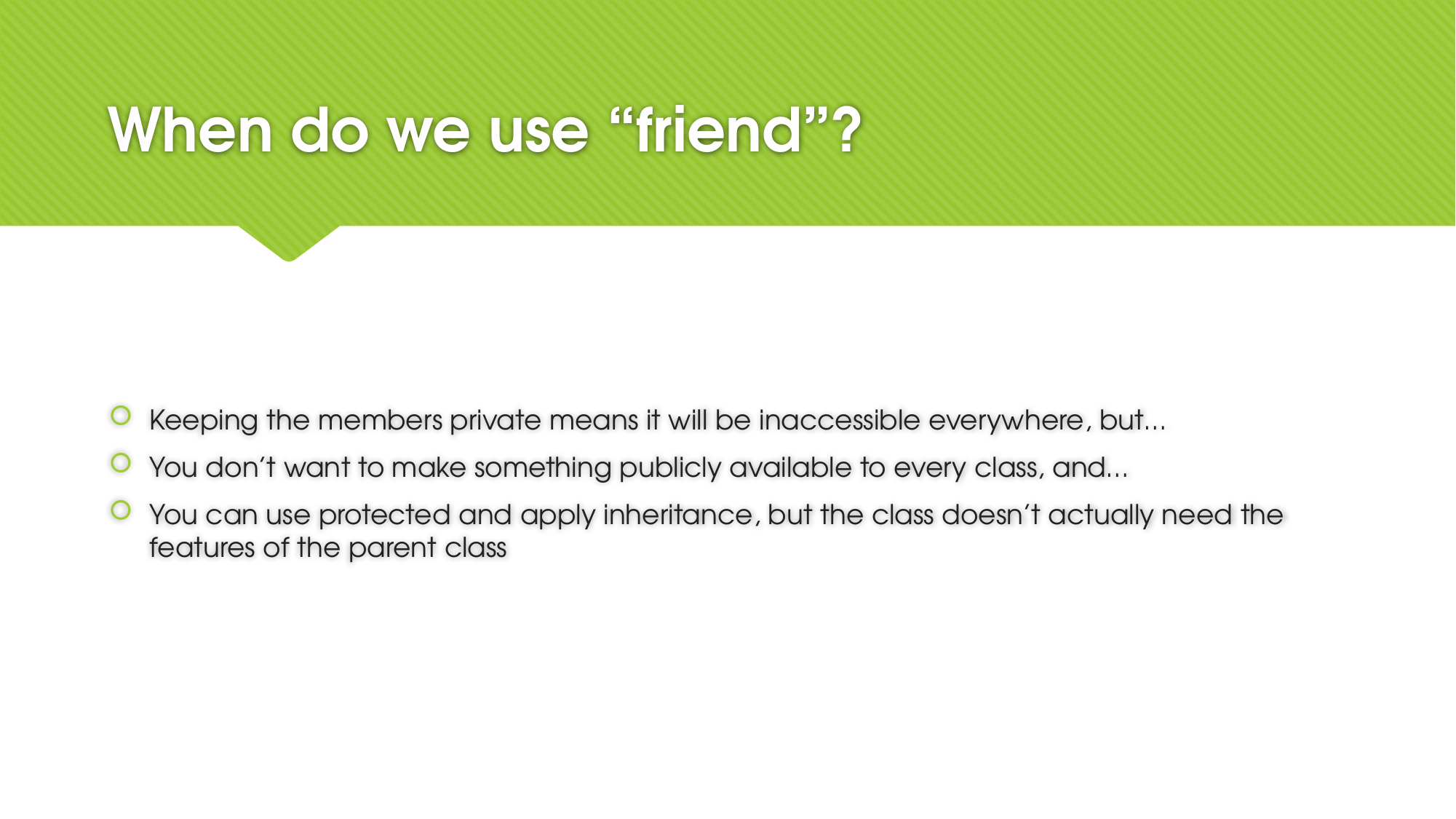

# When do we use “friend”?
Keeping the members private means it will be inaccessible everywhere, but…
You don’t want to make something publicly available to every class, and…
You can use protected and apply inheritance, but the class doesn’t actually need the features of the parent class